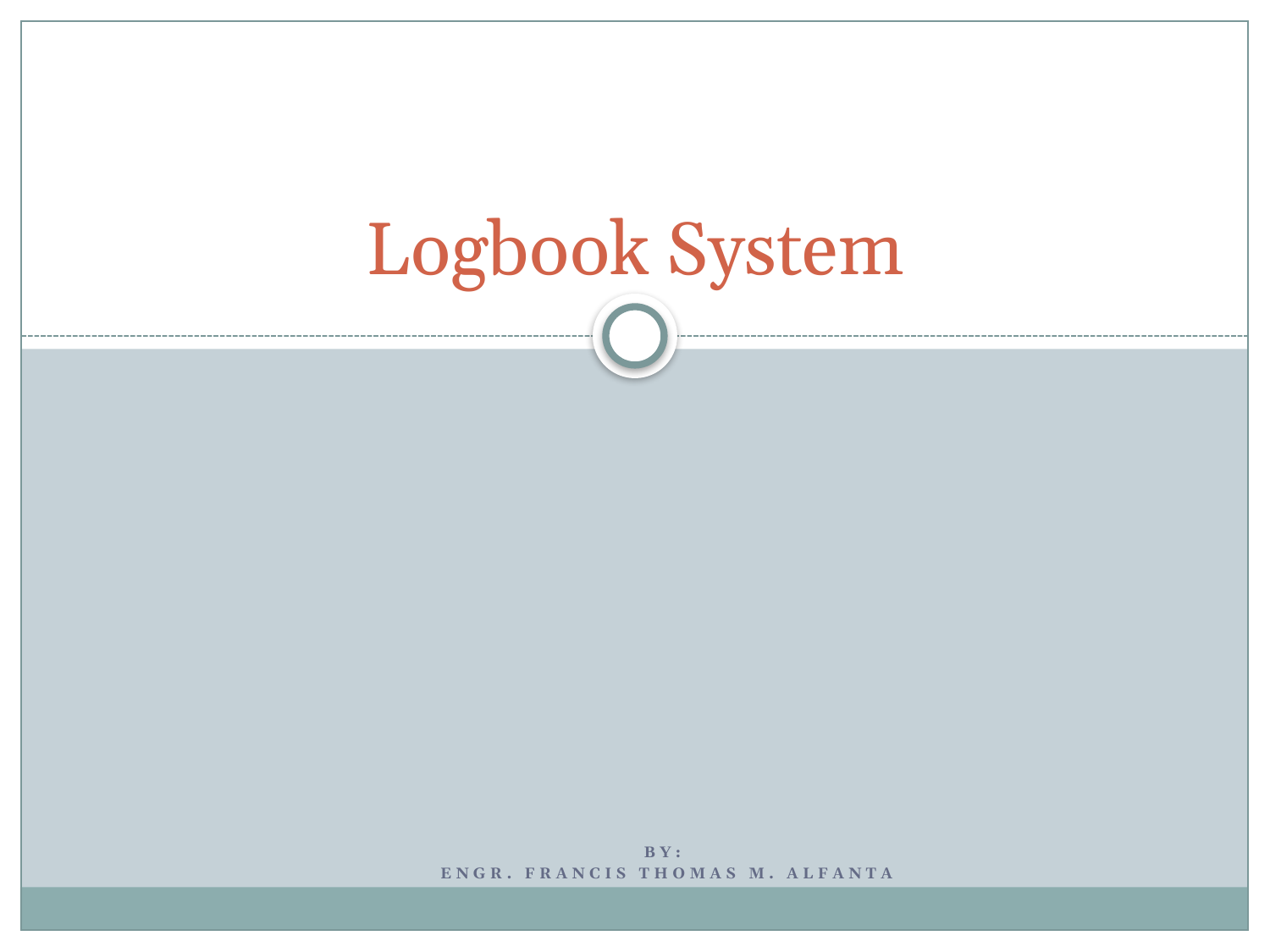

# Logbook System

By:
Engr. Francis Thomas M. Alfanta